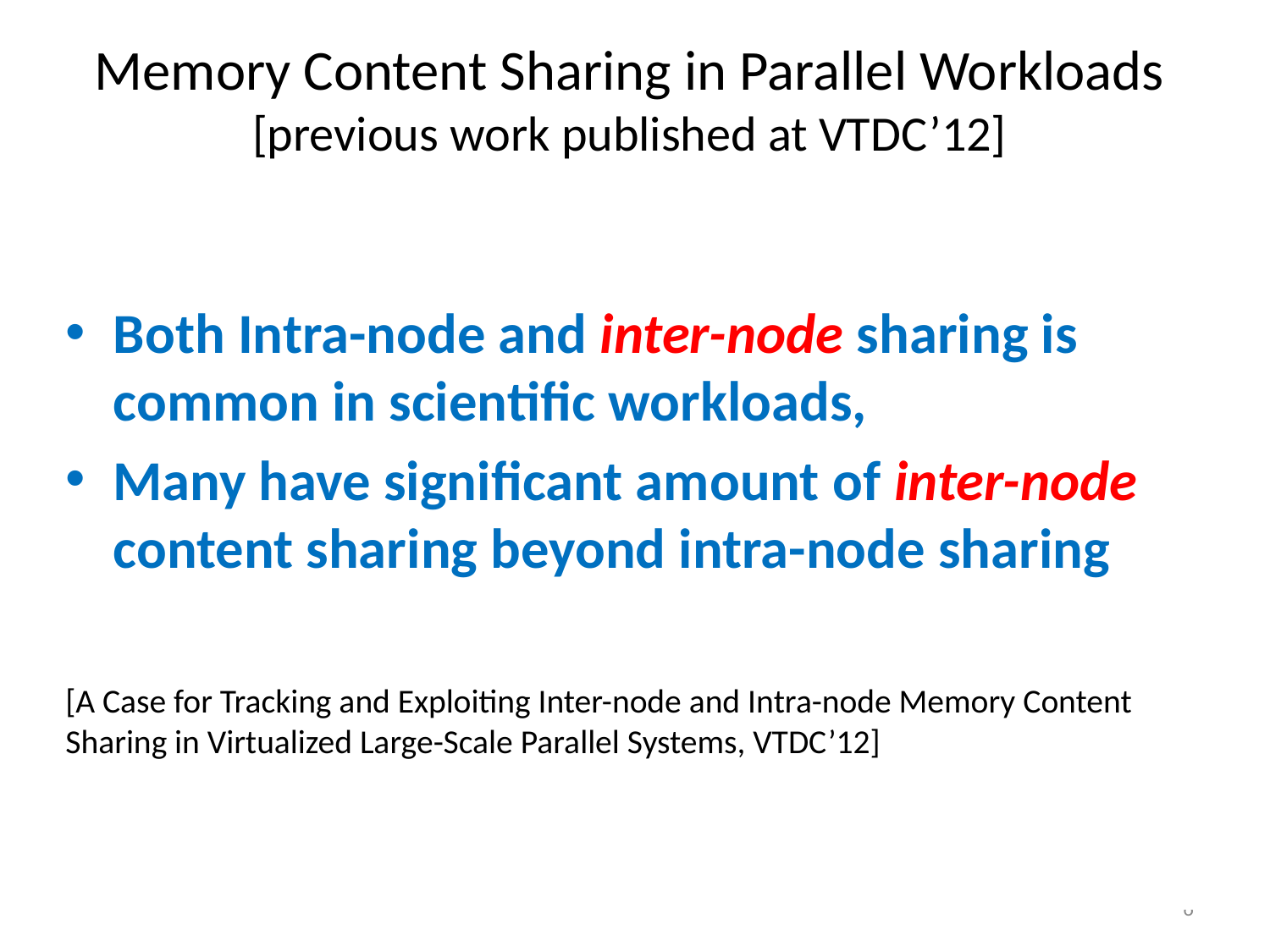

# Memory Content Sharing in Parallel Workloads [previous work published at VTDC’12]

Both Intra-node and inter-node sharing is common in scientific workloads,
Many have significant amount of inter-node content sharing beyond intra-node sharing

[A Case for Tracking and Exploiting Inter-node and Intra-node Memory Content Sharing in Virtualized Large-Scale Parallel Systems, VTDC’12]
6